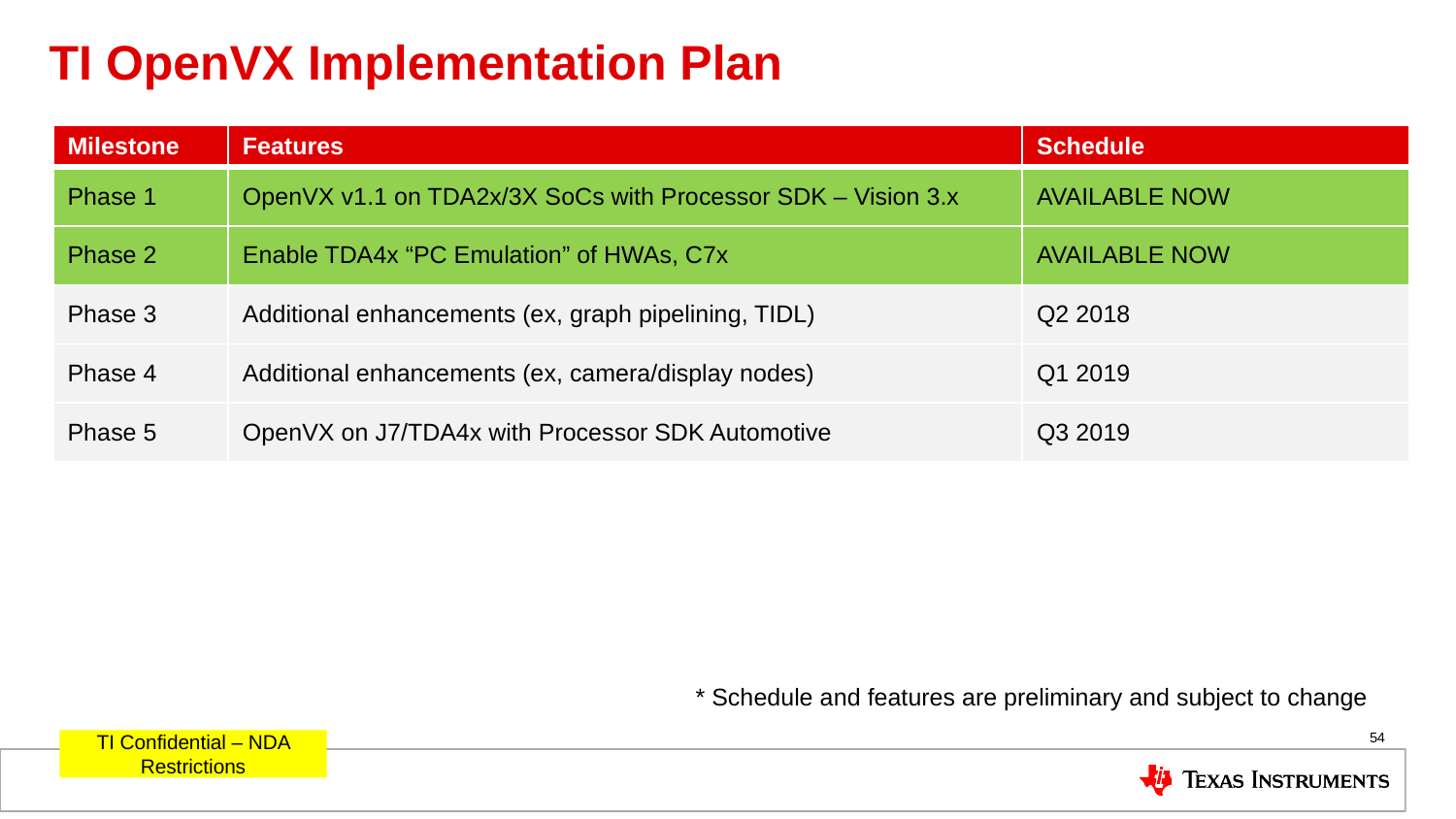

# TI OpenVX Implementation Plan
| Milestone | Features | Schedule |
| --- | --- | --- |
| Phase 1 | OpenVX v1.1 on TDA2x/3X SoCs with Processor SDK – Vision 3.x | AVAILABLE NOW |
| Phase 2 | Enable TDA4x “PC Emulation” of HWAs, C7x | AVAILABLE NOW |
| Phase 3 | Additional enhancements (ex, graph pipelining, TIDL) | Q2 2018 |
| Phase 4 | Additional enhancements (ex, camera/display nodes) | Q1 2019 |
| Phase 5 | OpenVX on J7/TDA4x with Processor SDK Automotive | Q3 2019 |
* Schedule and features are preliminary and subject to change
54
TI Confidential – NDA Restrictions